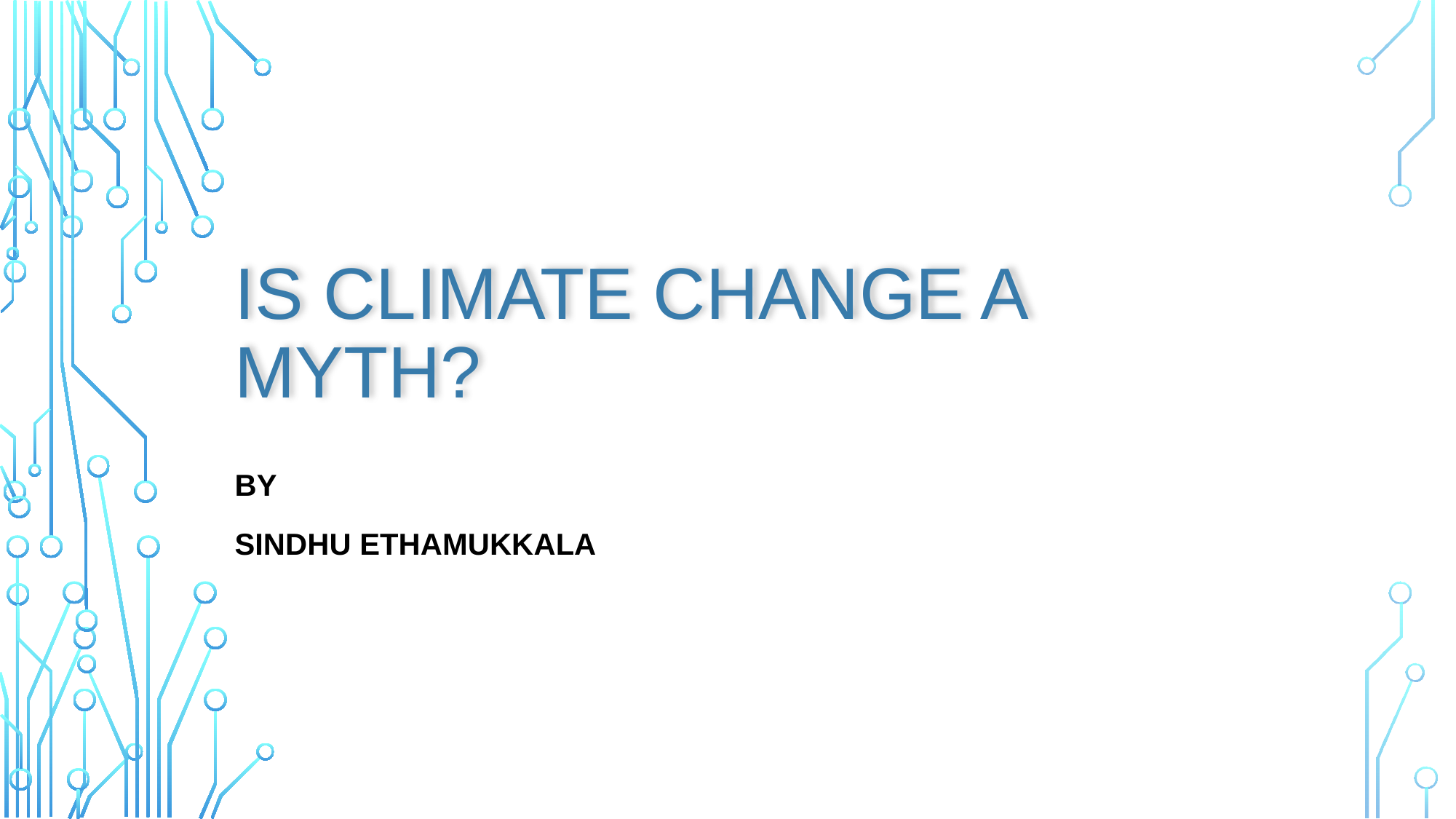

# IS CLIMATE CHANGE A MYTH?
By
Sindhu Ethamukkala